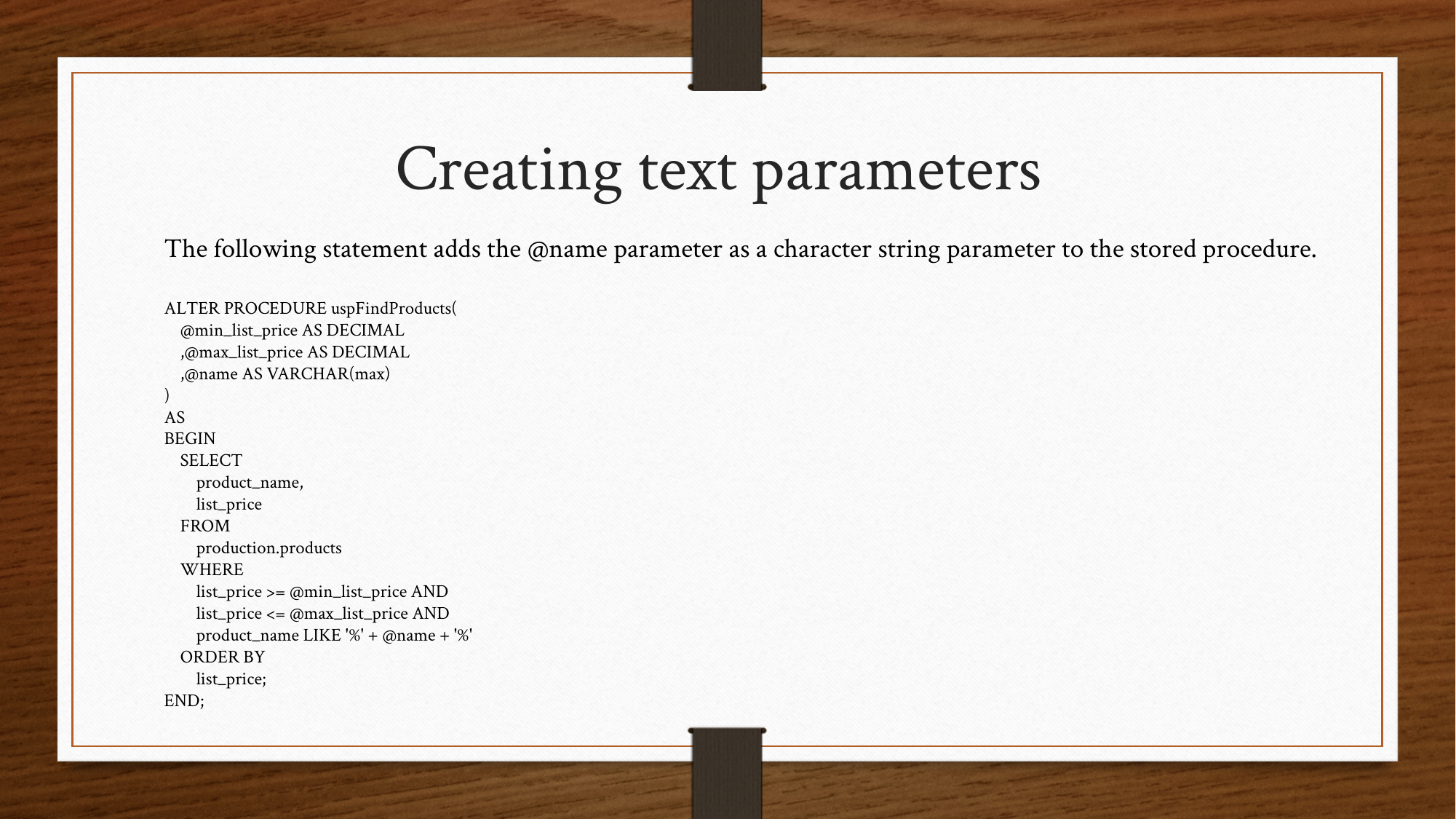

Creating text parameters
The following statement adds the @name parameter as a character string parameter to the stored procedure.

ALTER PROCEDURE uspFindProducts(
    @min_list_price AS DECIMAL
    ,@max_list_price AS DECIMAL
    ,@name AS VARCHAR(max)
)
AS
BEGIN
    SELECT
        product_name,
        list_price
    FROM
        production.products
    WHERE
        list_price >= @min_list_price AND
        list_price <= @max_list_price AND
        product_name LIKE '%' + @name + '%'
    ORDER BY
        list_price;
END;